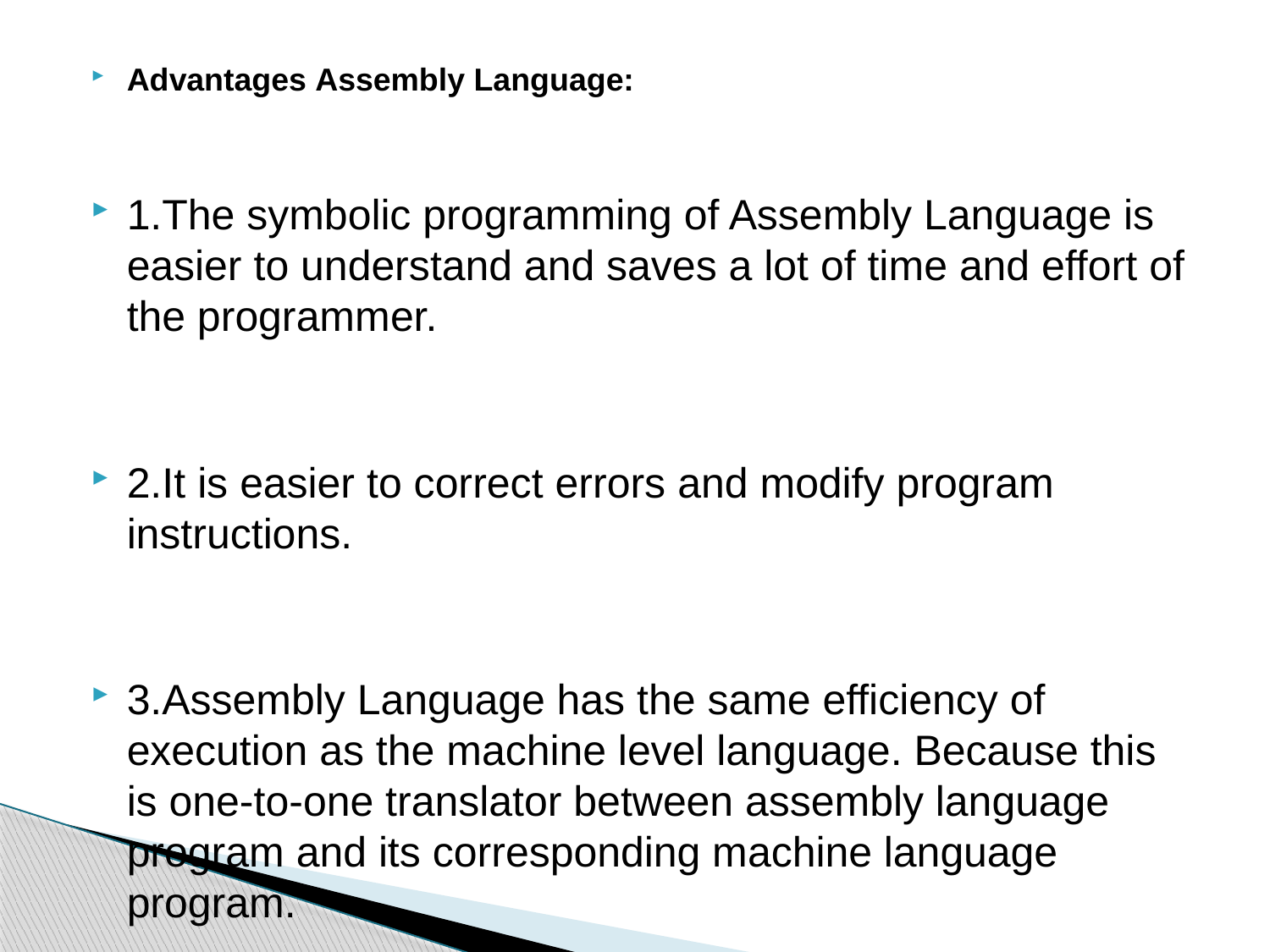

Advantages Assembly Language:

1.The symbolic programming of Assembly Language is easier to understand and saves a lot of time and effort of the programmer.

2.It is easier to correct errors and modify program instructions.

3.Assembly Language has the same efficiency of execution as the machine level language. Because this is one-to-one translator between assembly language program and its corresponding machine language program.